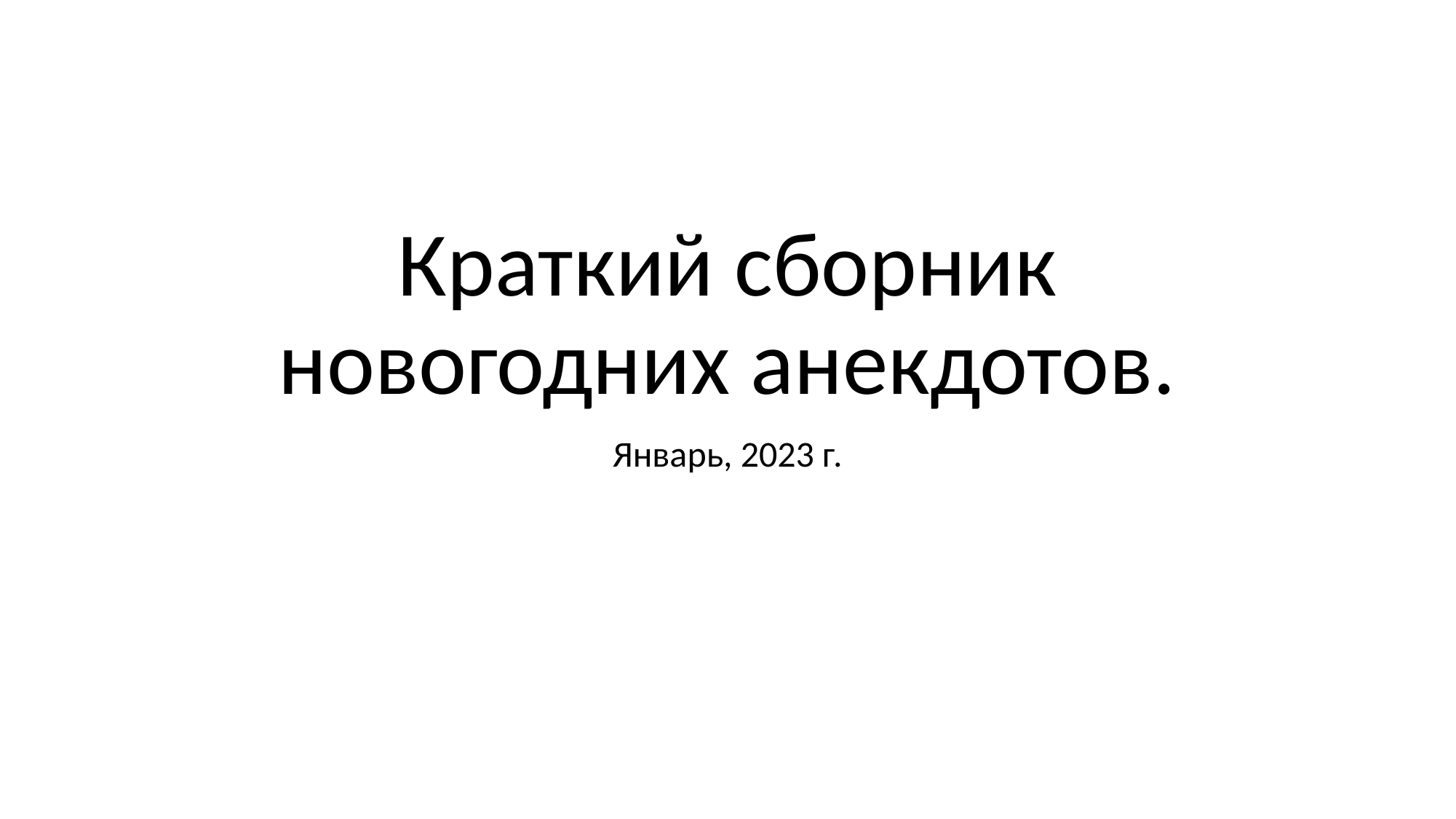

# Краткий сборник новогодних анекдотов.
Январь, 2023 г.